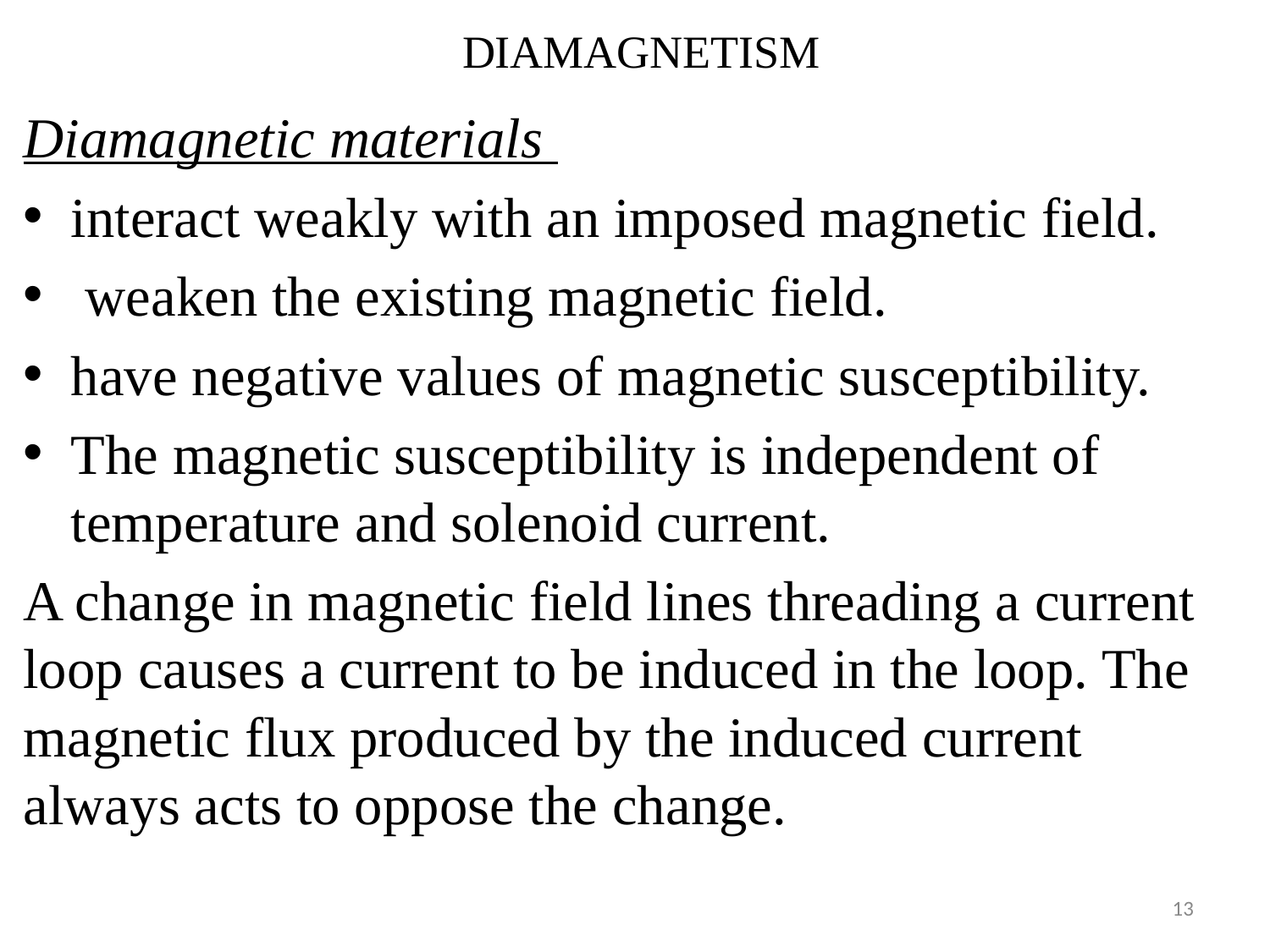

# DIAMAGNETISM
Diamagnetic materials
interact weakly with an imposed magnetic field.
 weaken the existing magnetic field.
have negative values of magnetic susceptibility.
The magnetic susceptibility is independent of temperature and solenoid current.
A change in magnetic field lines threading a current loop causes a current to be induced in the loop. The magnetic flux produced by the induced current always acts to oppose the change.

13